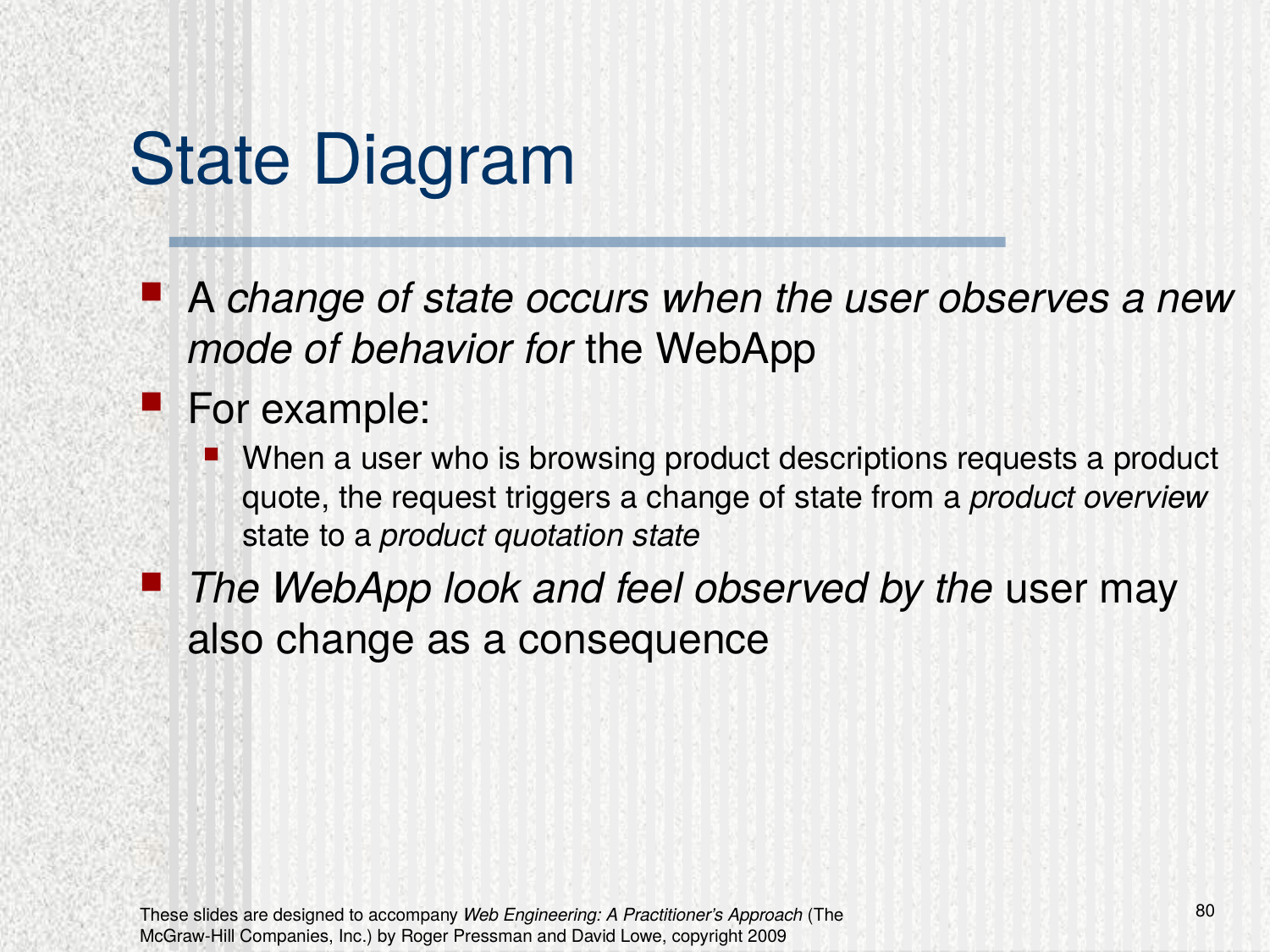

# State Diagram
A change of state occurs when the user observes a new mode of behavior for the WebApp
For example:
When a user who is browsing product descriptions requests a product quote, the request triggers a change of state from a product overview state to a product quotation state
The WebApp look and feel observed by the user may also change as a consequence
80
These slides are designed to accompany Web Engineering: A Practitioner’s Approach (The McGraw-Hill Companies, Inc.) by Roger Pressman and David Lowe, copyright 2009